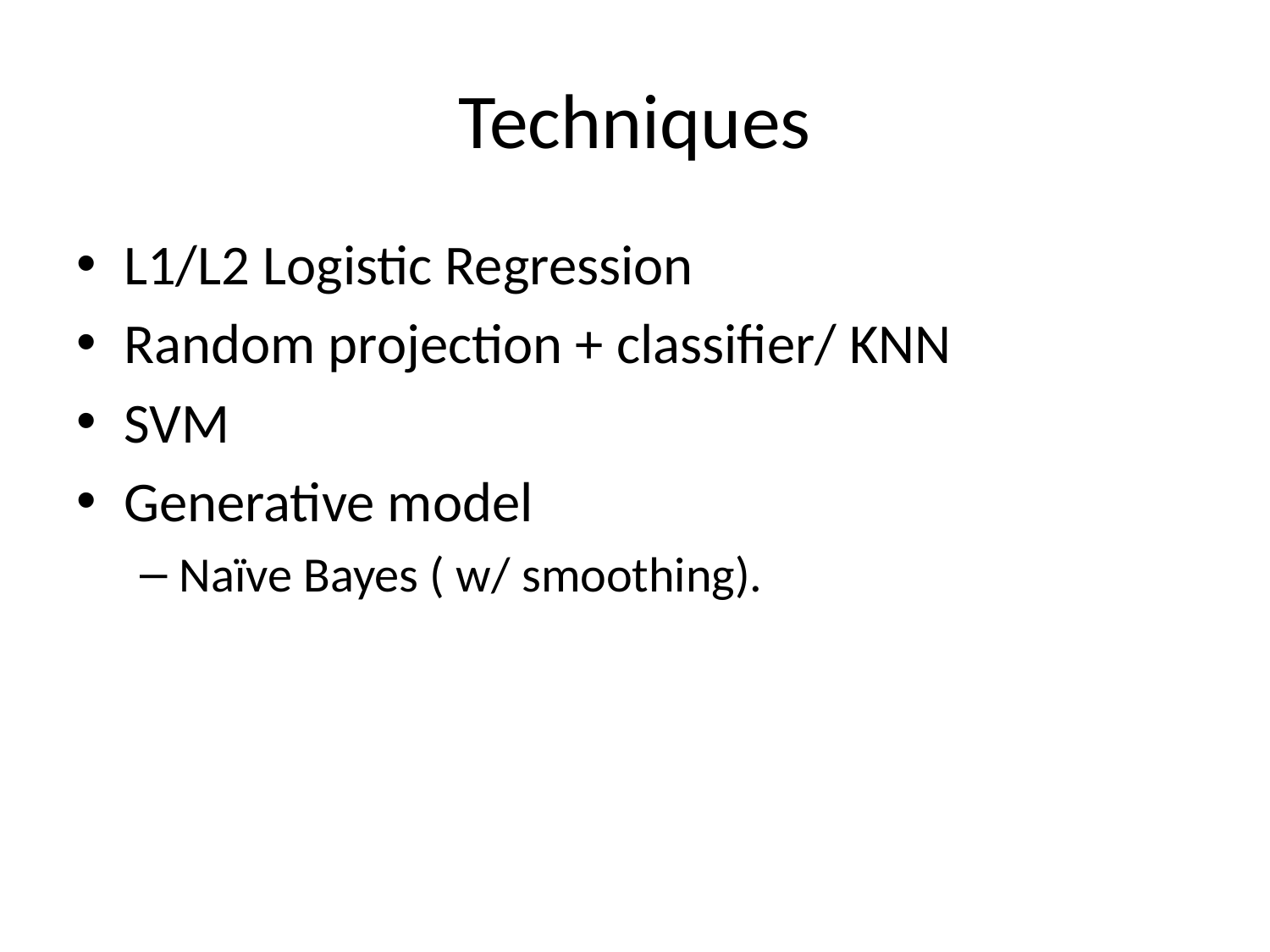

# Techniques
L1/L2 Logistic Regression
Random projection + classifier/ KNN
SVM
Generative model
Naïve Bayes ( w/ smoothing).